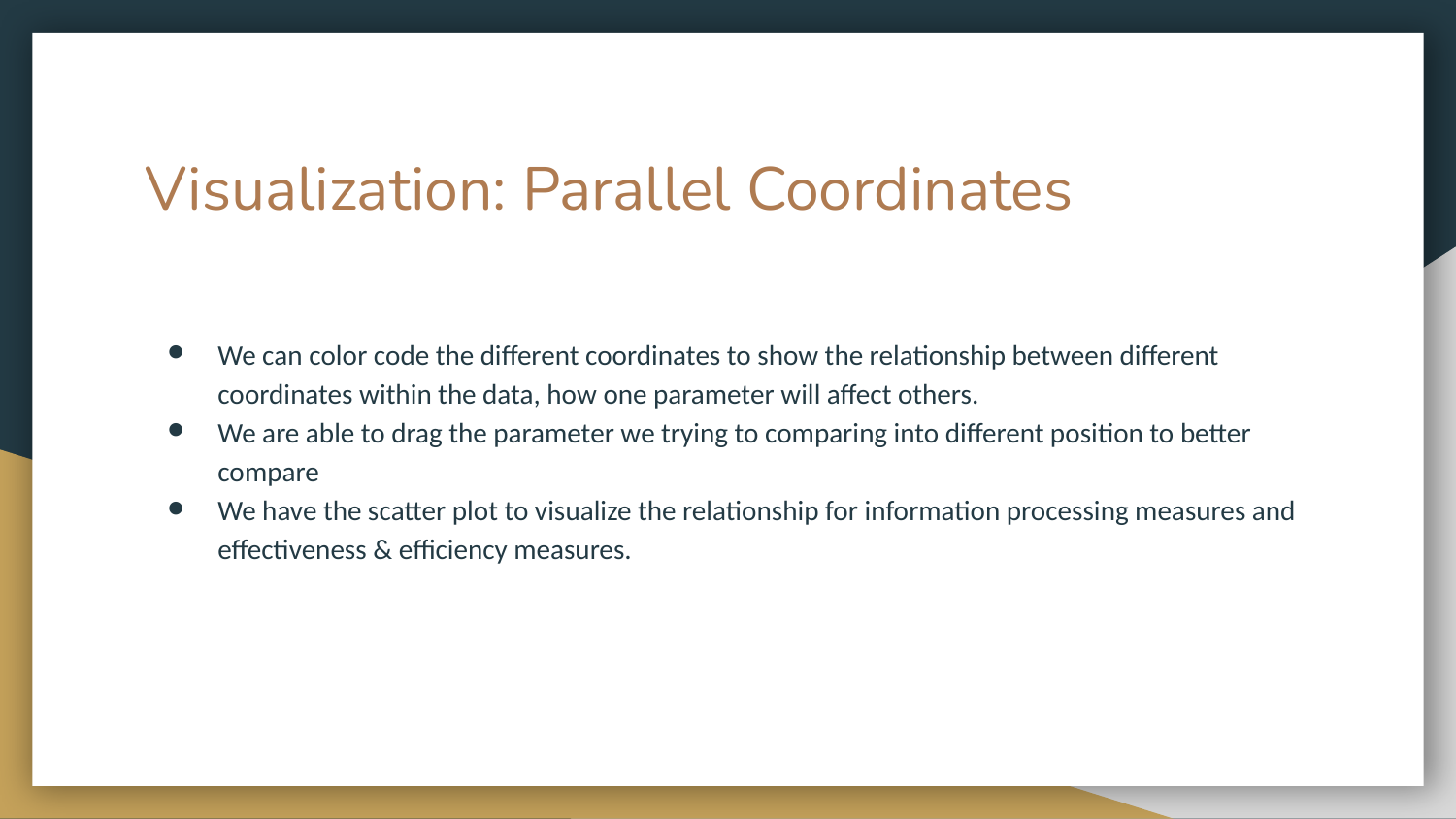

# Visualization: Parallel Coordinates
We can color code the different coordinates to show the relationship between different coordinates within the data, how one parameter will affect others.
We are able to drag the parameter we trying to comparing into different position to better compare
We have the scatter plot to visualize the relationship for information processing measures and effectiveness & efficiency measures.